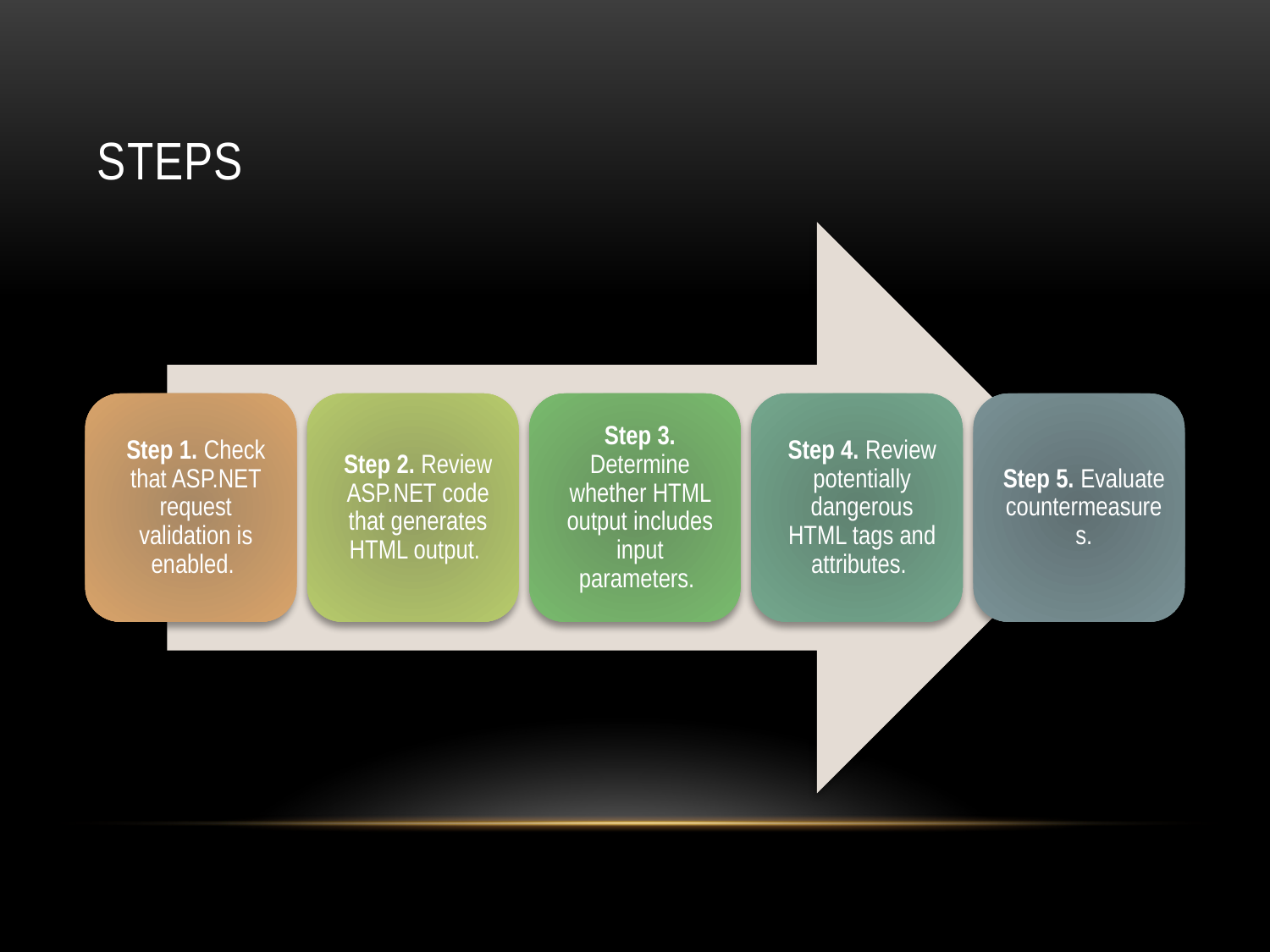

# Steps
Step 1. Check that ASP.NET request validation is enabled.
Step 2. Review ASP.NET code that generates HTML output.
Step 3. Determine whether HTML output includes input parameters.
Step 4. Review potentially dangerous HTML tags and attributes.
Step 5. Evaluate countermeasures.